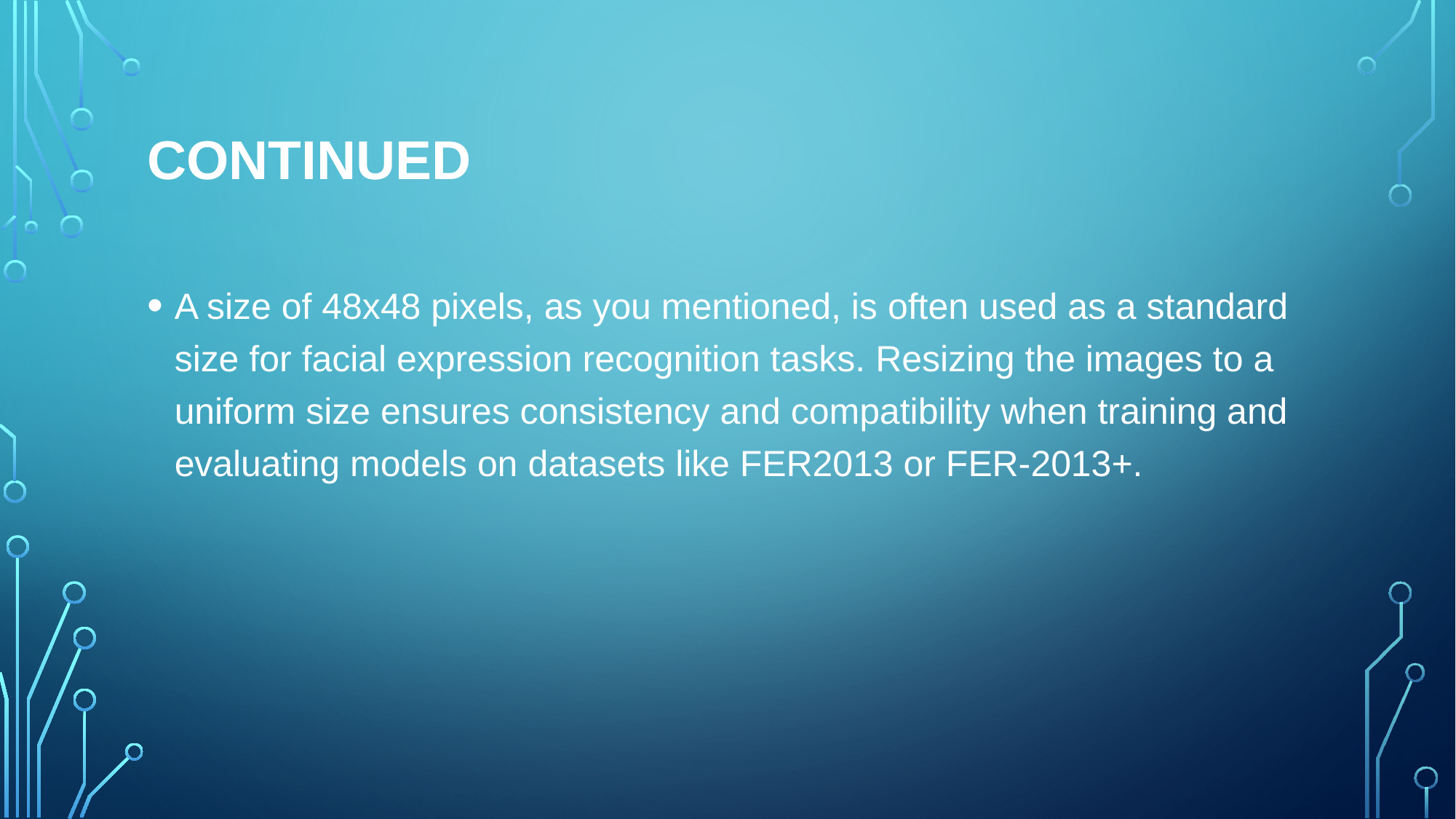

# Continued
A size of 48x48 pixels, as you mentioned, is often used as a standard size for facial expression recognition tasks. Resizing the images to a uniform size ensures consistency and compatibility when training and evaluating models on datasets like FER2013 or FER-2013+.